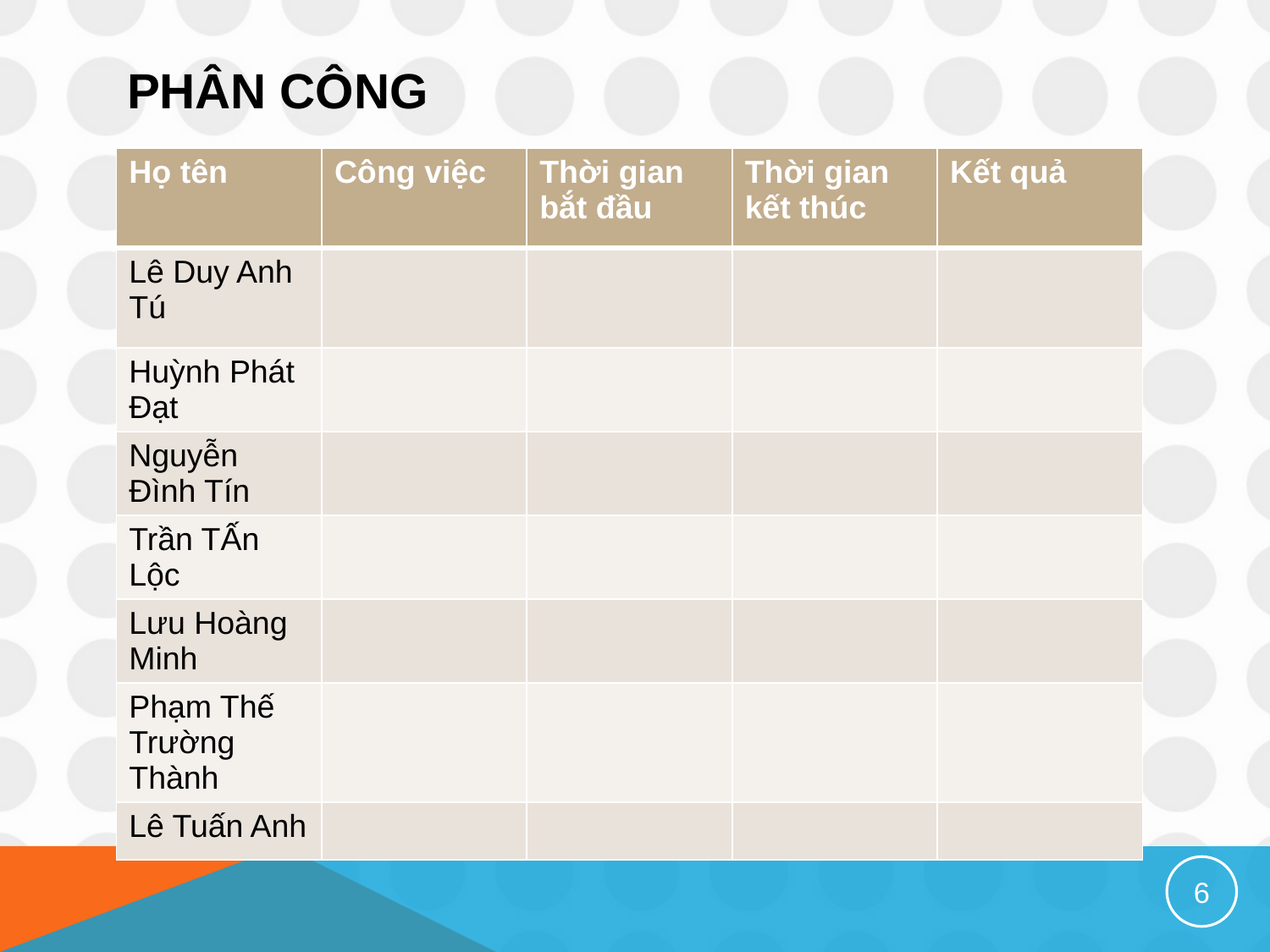

# Phân công
| Họ tên | Công việc | Thời gian bắt đầu | Thời gian kết thúc | Kết quả |
| --- | --- | --- | --- | --- |
| Lê Duy Anh Tú |  |  |  |  |
| Huỳnh Phát Đạt |  |  |  |  |
| Nguyễn Đình Tín |  |  |  |  |
| Trần TẤn Lộc |  |  |  |  |
| Lưu Hoàng Minh |  |  |  |  |
| Phạm Thế Trường Thành |  |  |  |  |
| Lê Tuấn Anh |  |  |  |  |
6